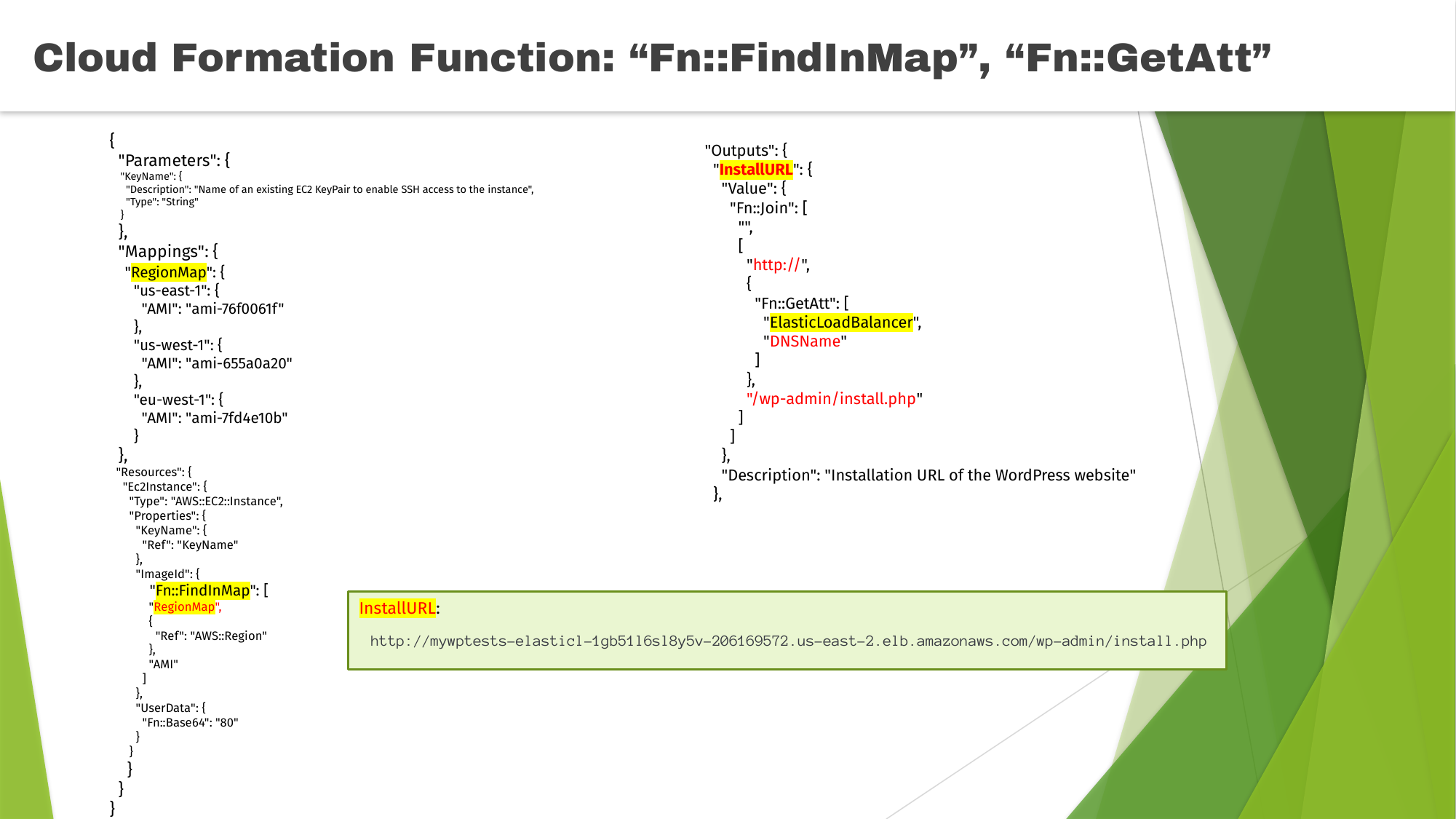

Cloud Formation Function: “Fn::FindInMap”, “Fn::GetAtt”
{
  "Parameters": {
    "KeyName": {
      "Description": "Name of an existing EC2 KeyPair to enable SSH access to the instance",
      "Type": "String"
    }
  },
  "Mappings": {
    "RegionMap": {
      "us-east-1": {
        "AMI": "ami-76f0061f"
      },
      "us-west-1": {
        "AMI": "ami-655a0a20"
      },
      "eu-west-1": {
        "AMI": "ami-7fd4e10b"
      }
  },
  "Resources": {
    "Ec2Instance": {
      "Type": "AWS::EC2::Instance",
      "Properties": {
        "KeyName": {
          "Ref": "KeyName"
        },
        "ImageId": {
          "Fn::FindInMap": [
            "RegionMap",
            {
              "Ref": "AWS::Region"
            },
            "AMI"
          ]
        },
        "UserData": {
          "Fn::Base64": "80"
        }
      }
    }
  }
}

"Outputs": {
  "InstallURL": {
    "Value": {
      "Fn::Join": [
        "",
        [
          "http://",
          {
            "Fn::GetAtt": [
              "ElasticLoadBalancer",
              "DNSName"
            ]
          },
          "/wp-admin/install.php"
        ]
      ]
    },
    "Description": "Installation URL of the WordPress website"
  },

InstallURL:
http://mywptests-elasticl-1gb51l6sl8y5v-206169572.us-east-2.elb.amazonaws.com/wp-admin/install.php